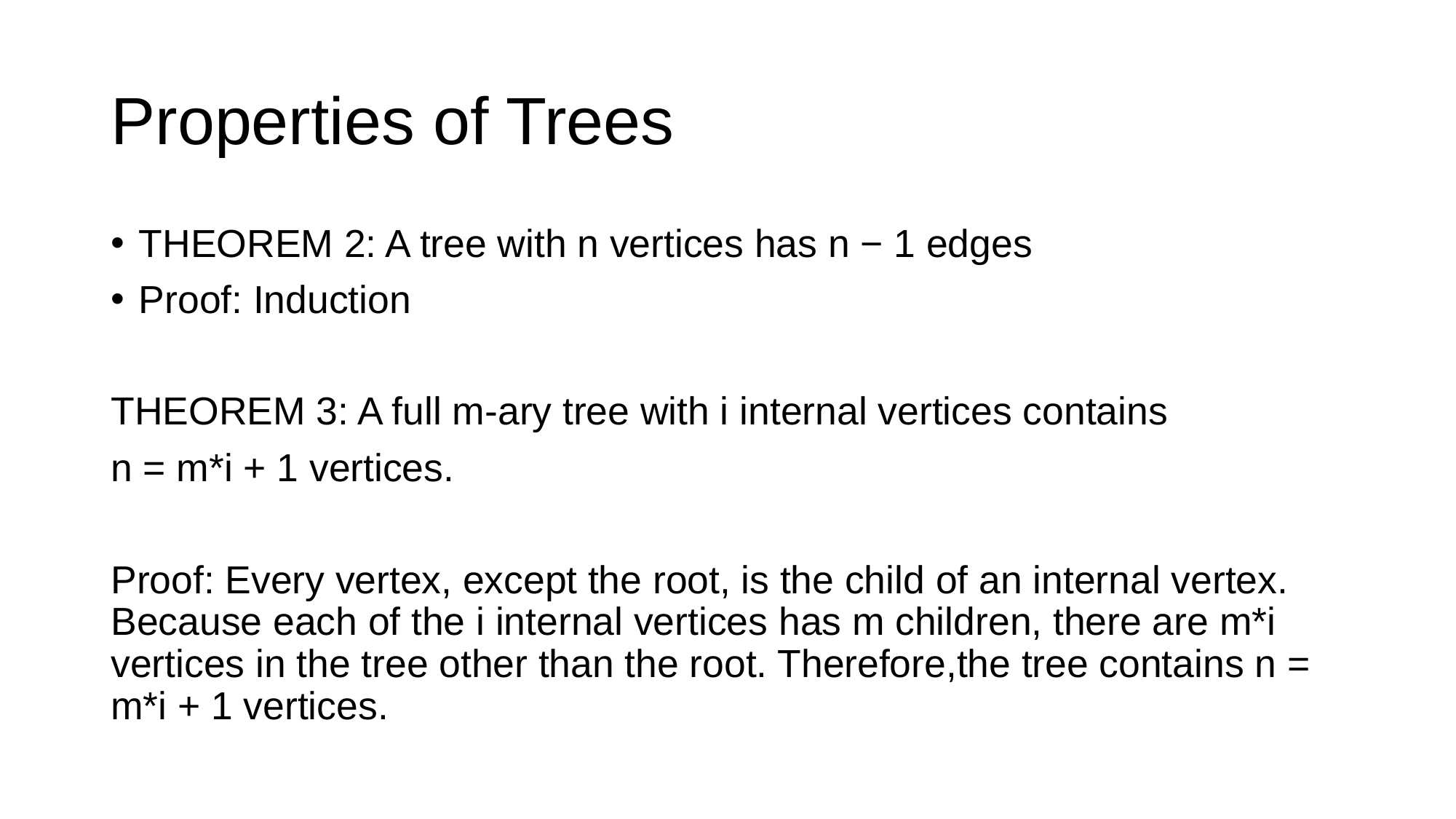

# Properties of Trees
THEOREM 2: A tree with n vertices has n − 1 edges
Proof: Induction

THEOREM 3: A full m-ary tree with i internal vertices contains
n = m*i + 1 vertices.

Proof: Every vertex, except the root, is the child of an internal vertex. Because each of the i internal vertices has m children, there are m*i vertices in the tree other than the root. Therefore,the tree contains n = m*i + 1 vertices.